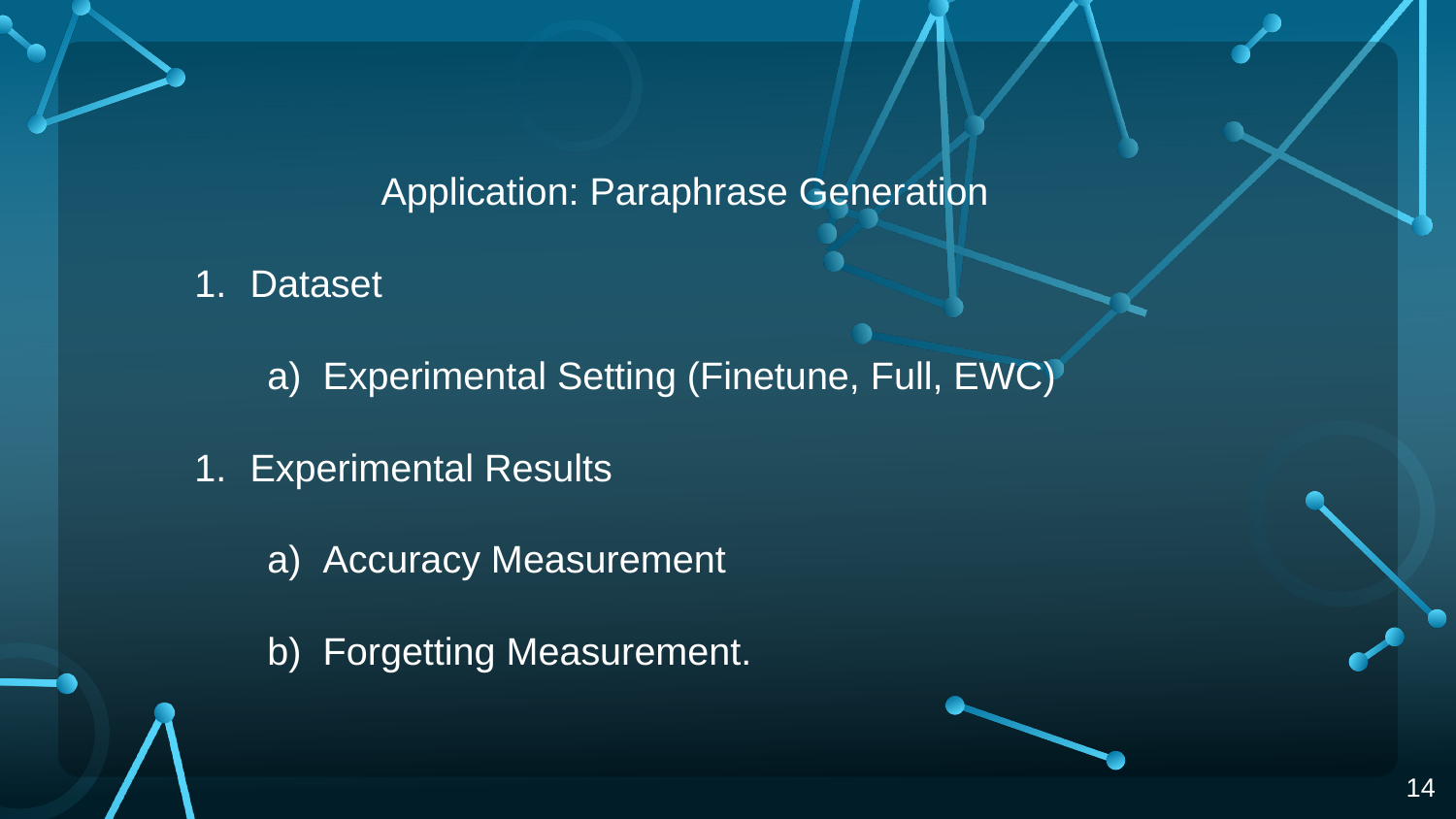

Application: Paraphrase Generation
Dataset
Experimental Setting (Finetune, Full, EWC)
Experimental Results
Accuracy Measurement
Forgetting Measurement.

14